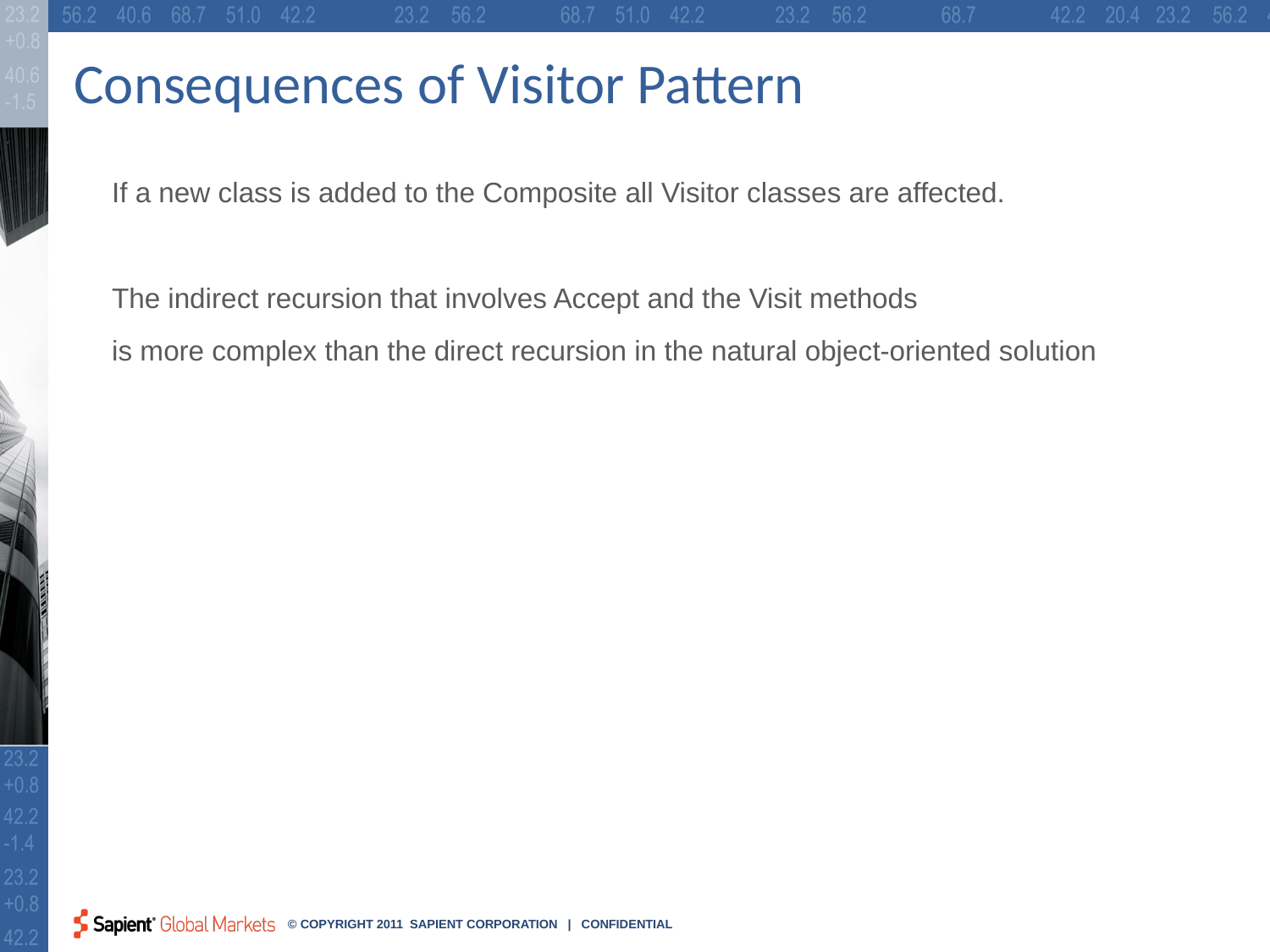

# Consequences of Visitor Pattern
15
If a new class is added to the Composite all Visitor classes are affected.

The indirect recursion that involves Accept and the Visit methods
is more complex than the direct recursion in the natural object-oriented solution